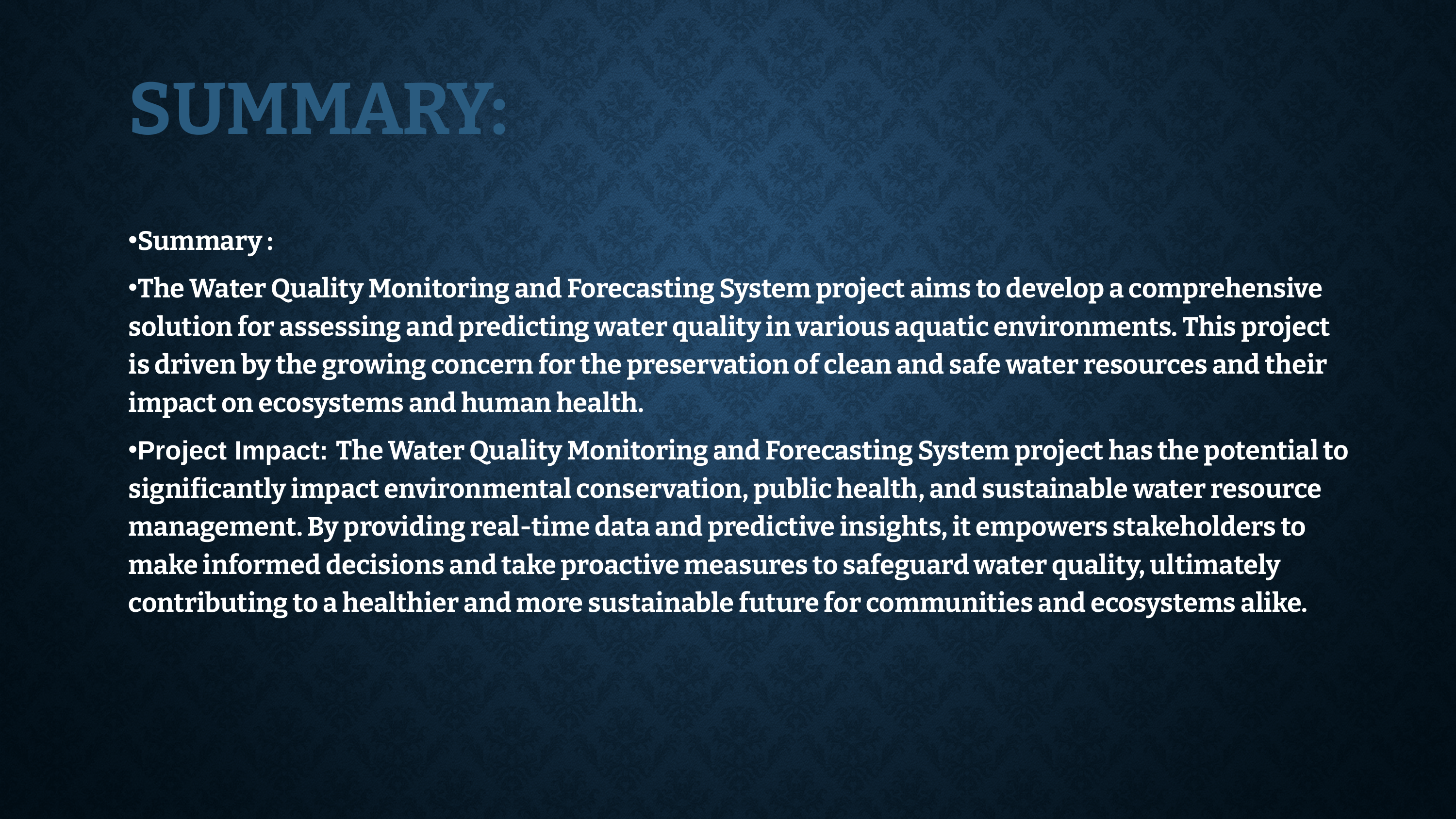

# Summary:
Summary :
The Water Quality Monitoring and Forecasting System project aims to develop a comprehensive solution for assessing and predicting water quality in various aquatic environments. This project is driven by the growing concern for the preservation of clean and safe water resources and their impact on ecosystems and human health.
Project Impact: The Water Quality Monitoring and Forecasting System project has the potential to significantly impact environmental conservation, public health, and sustainable water resource management. By providing real-time data and predictive insights, it empowers stakeholders to make informed decisions and take proactive measures to safeguard water quality, ultimately contributing to a healthier and more sustainable future for communities and ecosystems alike.